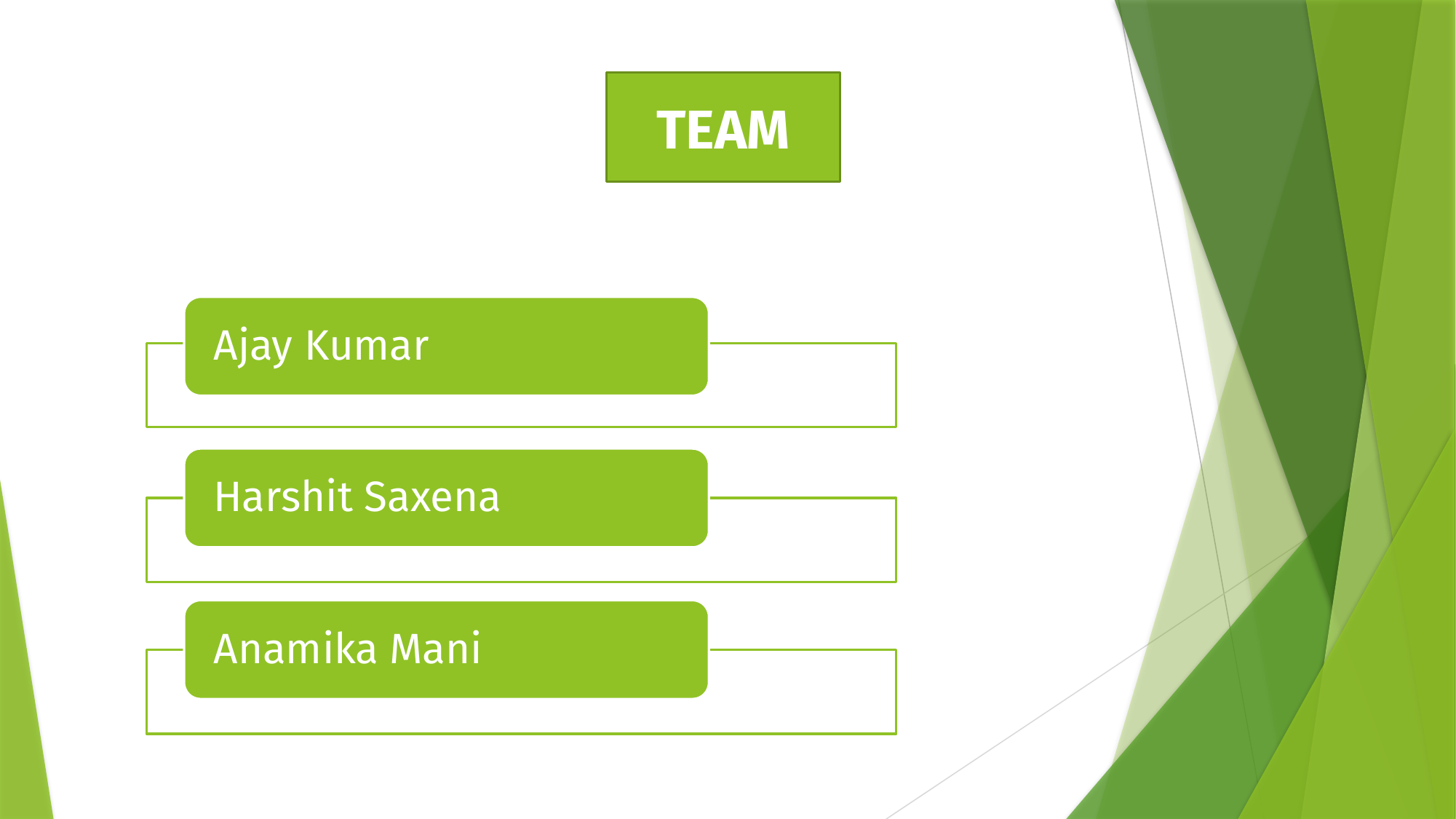

#
TEAM
Ajay Kumar
Harshit Saxena
Anamika Mani